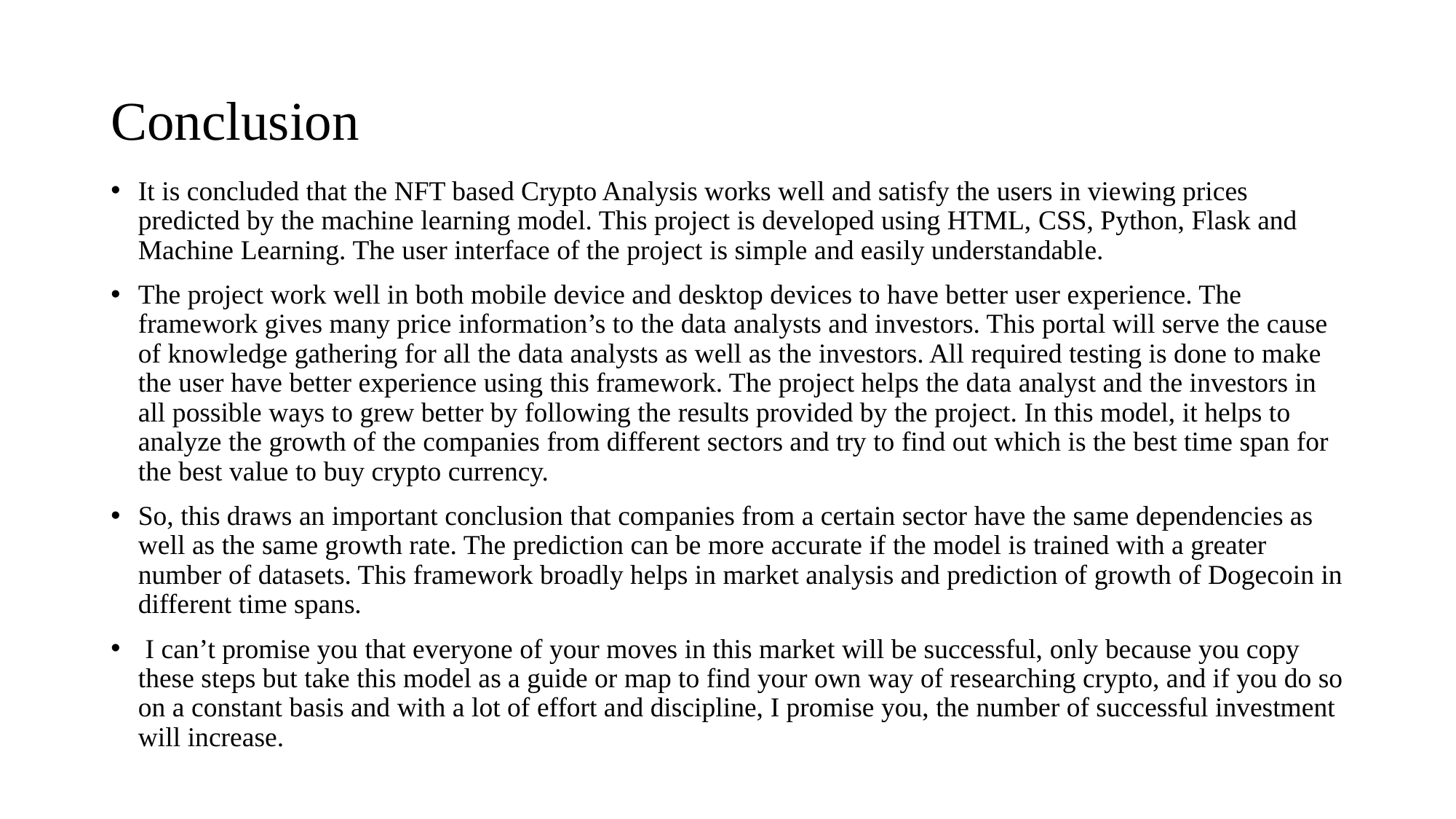

# Conclusion
It is concluded that the NFT based Crypto Analysis works well and satisfy the users in viewing prices predicted by the machine learning model. This project is developed using HTML, CSS, Python, Flask and Machine Learning. The user interface of the project is simple and easily understandable.
The project work well in both mobile device and desktop devices to have better user experience. The framework gives many price information’s to the data analysts and investors. This portal will serve the cause of knowledge gathering for all the data analysts as well as the investors. All required testing is done to make the user have better experience using this framework. The project helps the data analyst and the investors in all possible ways to grew better by following the results provided by the project. In this model, it helps to analyze the growth of the companies from different sectors and try to find out which is the best time span for the best value to buy crypto currency.
So, this draws an important conclusion that companies from a certain sector have the same dependencies as well as the same growth rate. The prediction can be more accurate if the model is trained with a greater number of datasets. This framework broadly helps in market analysis and prediction of growth of Dogecoin in different time spans.
 I can’t promise you that everyone of your moves in this market will be successful, only because you copy these steps but take this model as a guide or map to find your own way of researching crypto, and if you do so on a constant basis and with a lot of effort and discipline, I promise you, the number of successful investment will increase.